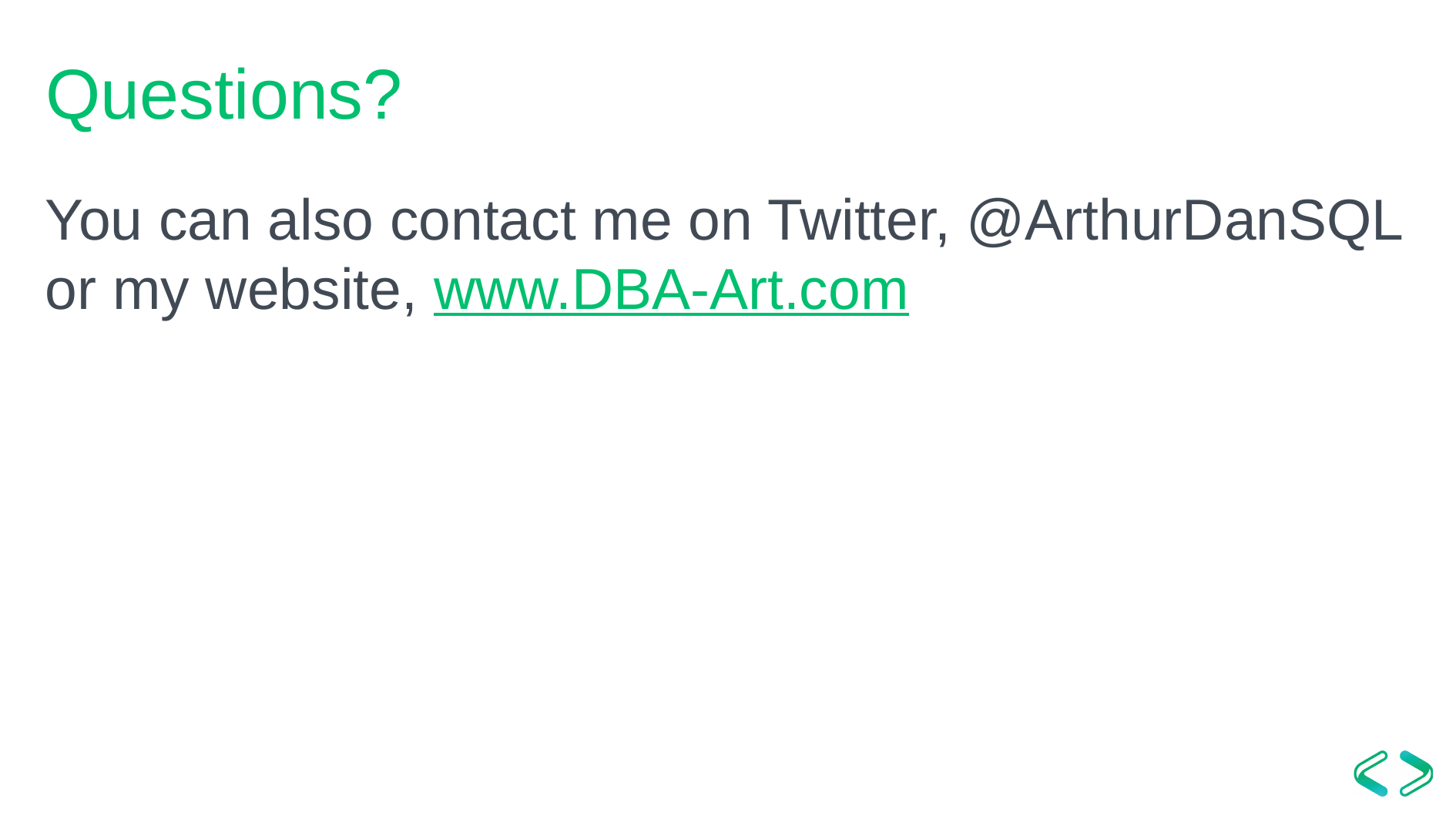

DBA-Art.com
# Questions?
You can also contact me on Twitter, @ArthurDanSQL or my website, www.DBA-Art.com